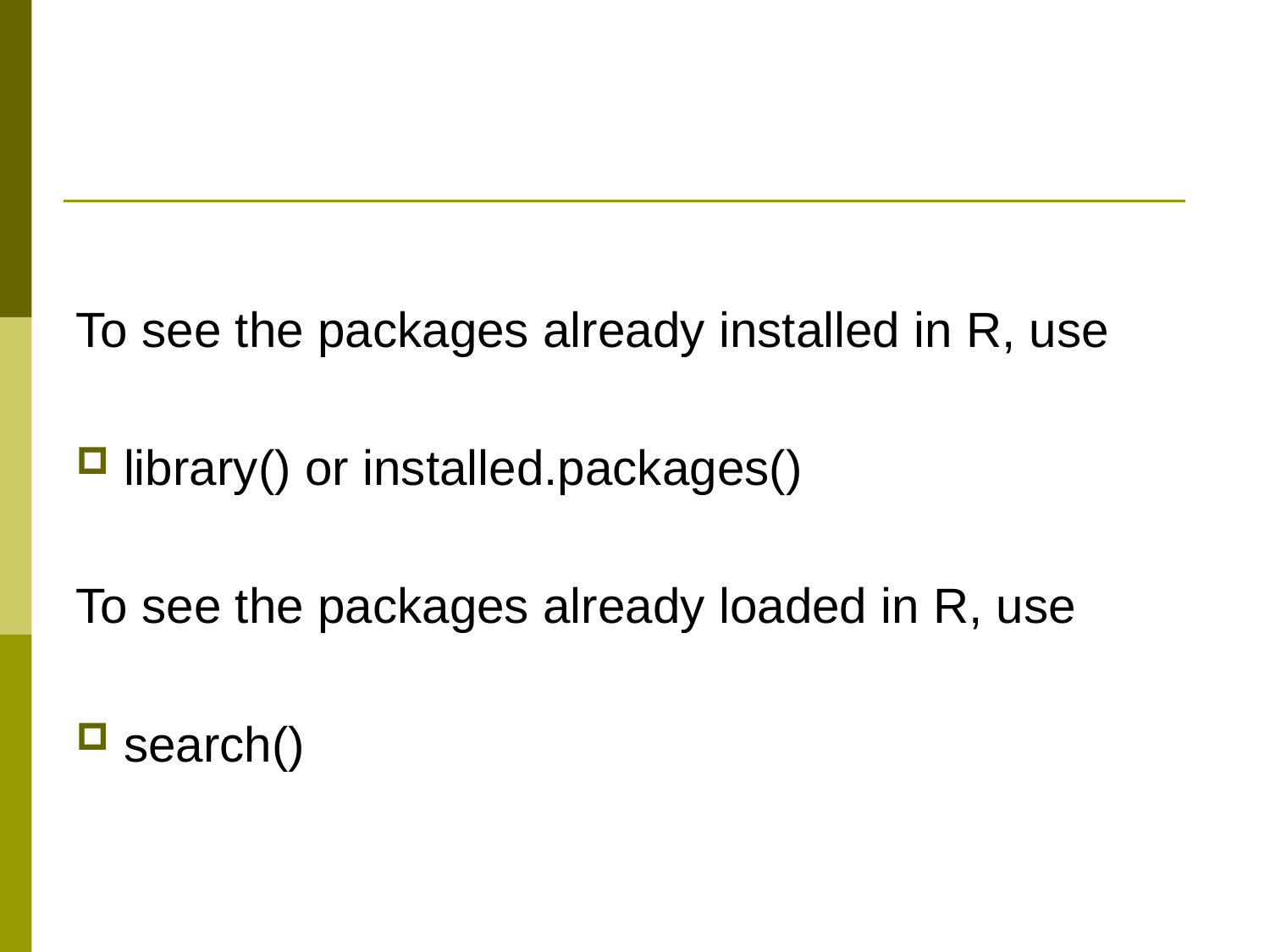

#

To see the packages already installed in R, use

library() or installed.packages()

To see the packages already loaded in R, use

search()